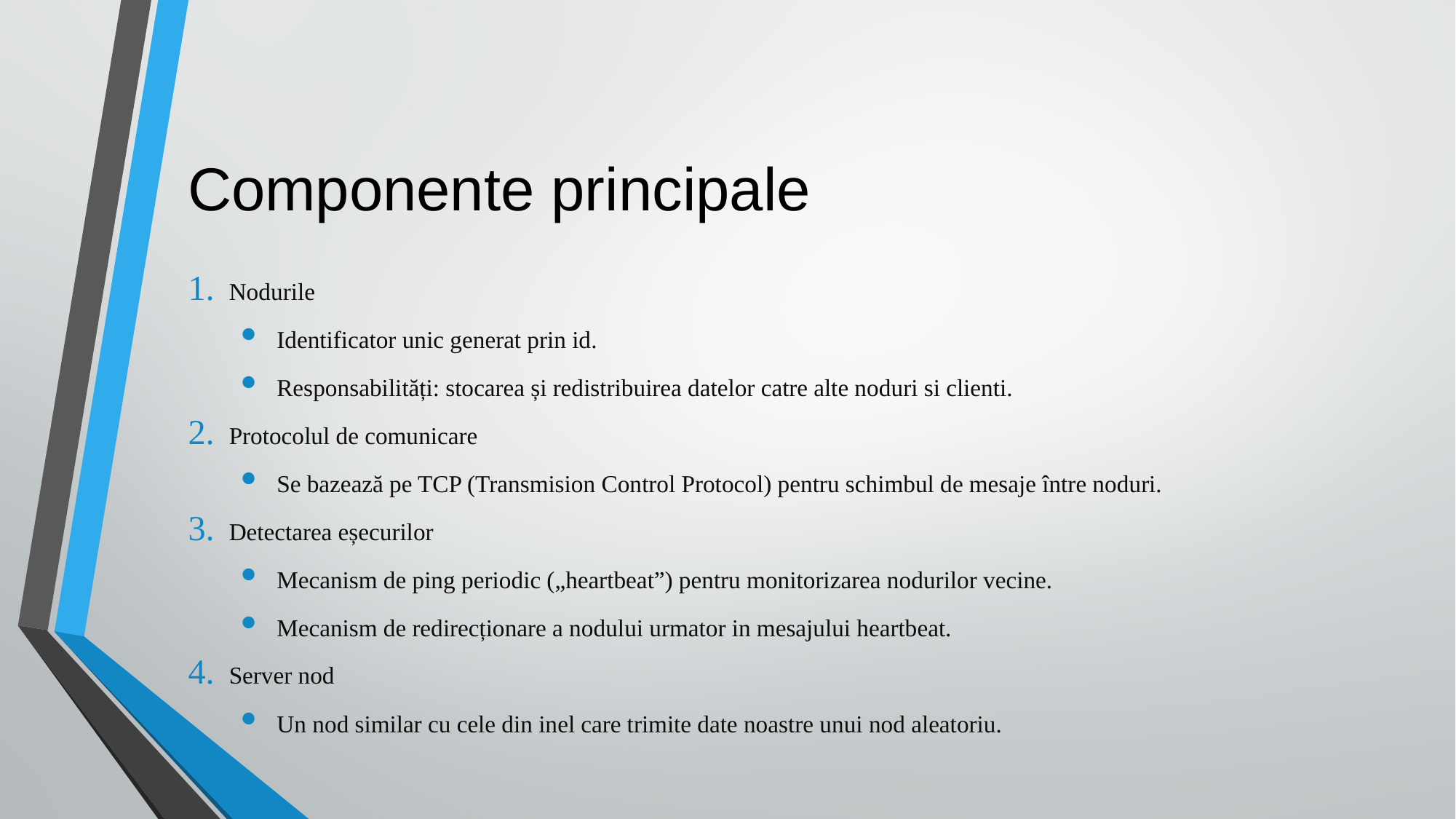

# Componente principale
Nodurile
Identificator unic generat prin id.
Responsabilități: stocarea și redistribuirea datelor catre alte noduri si clienti.
Protocolul de comunicare
Se bazează pe TCP (Transmision Control Protocol) pentru schimbul de mesaje între noduri.
Detectarea eșecurilor
Mecanism de ping periodic („heartbeat”) pentru monitorizarea nodurilor vecine.
Mecanism de redirecționare a nodului urmator in mesajului heartbeat.
Server nod
Un nod similar cu cele din inel care trimite date noastre unui nod aleatoriu.